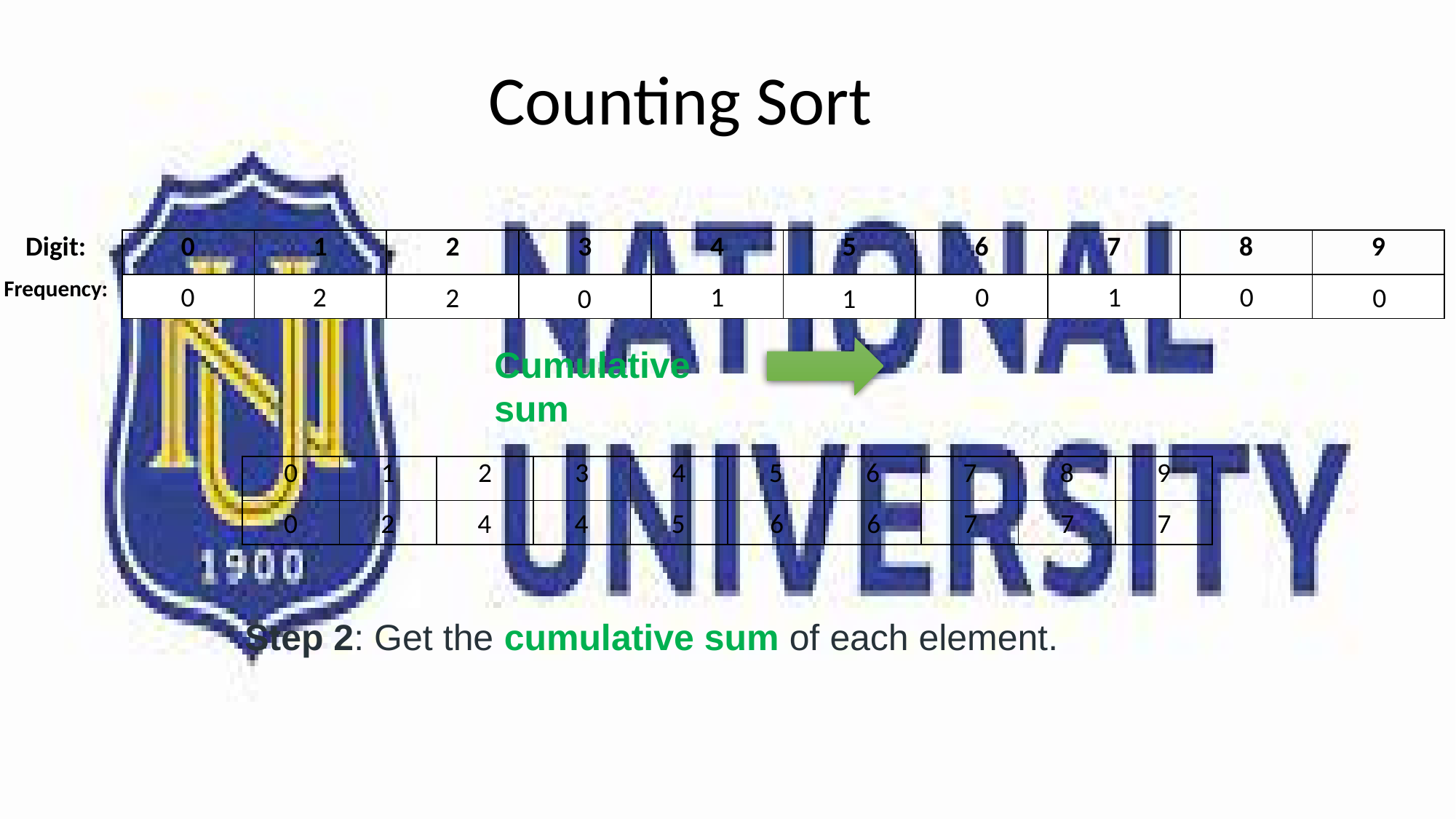

# Counting Sort
| Digit: | 0 | 1 | 2 | 3 | 4 | 5 | 6 | 7 | 8 | 9 |
| --- | --- | --- | --- | --- | --- | --- | --- | --- | --- | --- |
| Frequency: |  |  |  |  |  |  |  |  |  |  |
0
1
0
1
0
2
2
0
0
1
Cumulative sum

| 0 | 1 | 2 | 3 | 4 | 5 | 6 | 7 | 8 | 9 |
| --- | --- | --- | --- | --- | --- | --- | --- | --- | --- |
|  |  |  |  |  |  |  |  |  |  |
7
7
4
4
5
6
6
7
0
2
Step 2: Get the cumulative sum of each element.